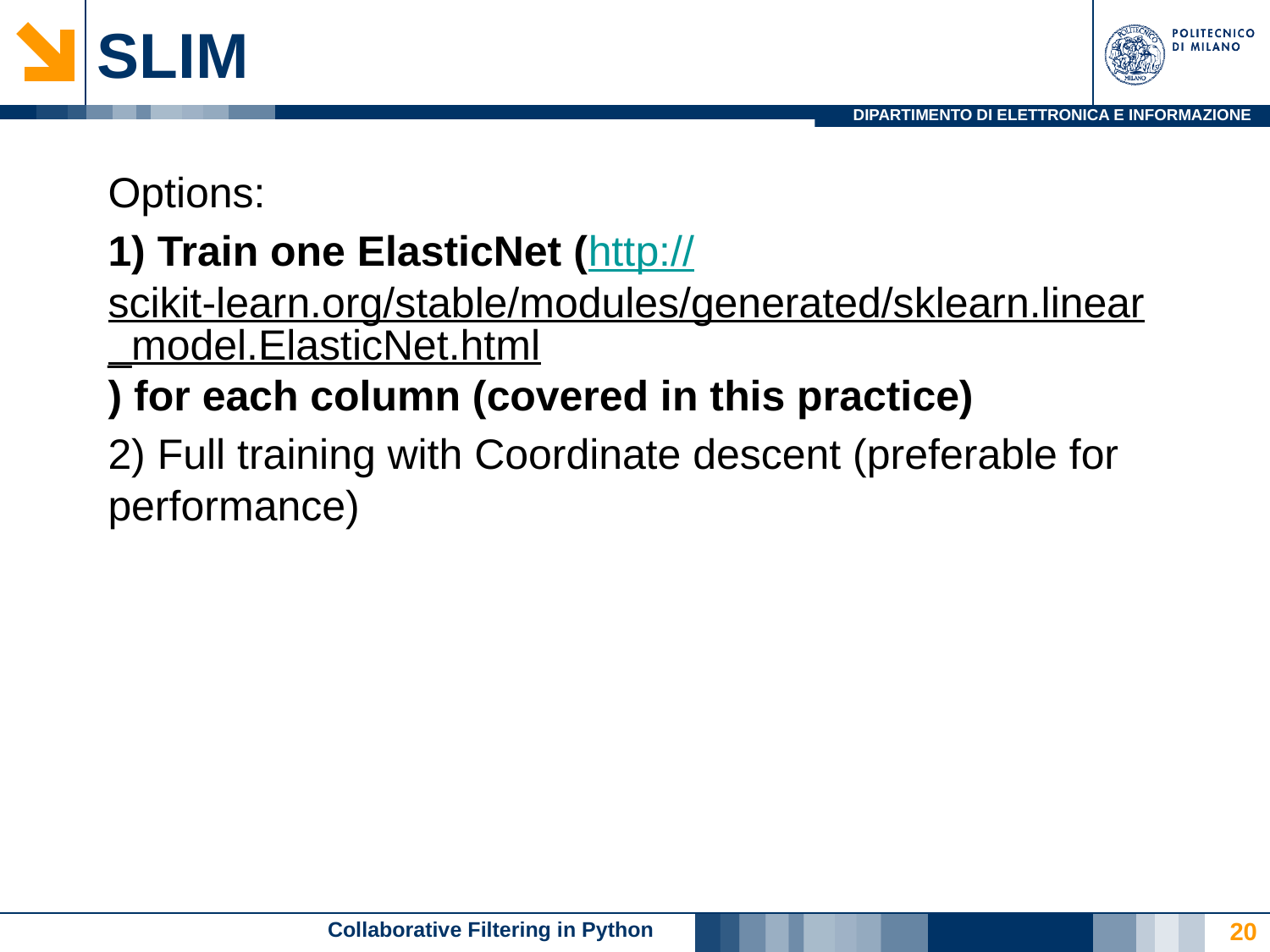

# SLIM
Options:
1) Train one ElasticNet (http://scikit-learn.org/stable/modules/generated/sklearn.linear_model.ElasticNet.html) for each column (covered in this practice)
2) Full training with Coordinate descent (preferable for performance)

Collaborative Filtering in Python
20